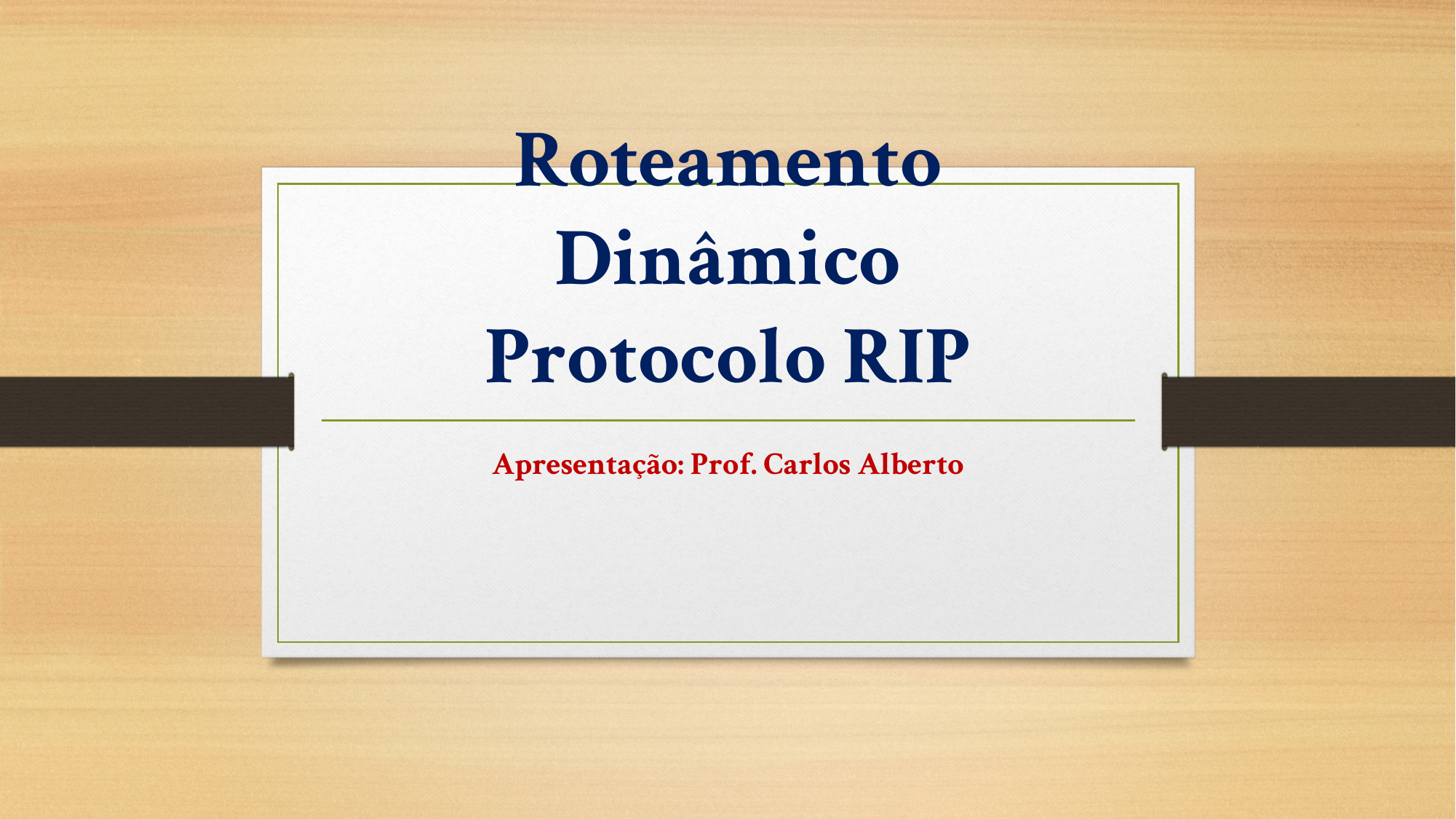

# Roteamento Dinâmico Protocolo RIP
Apresentação: Prof. Carlos Alberto